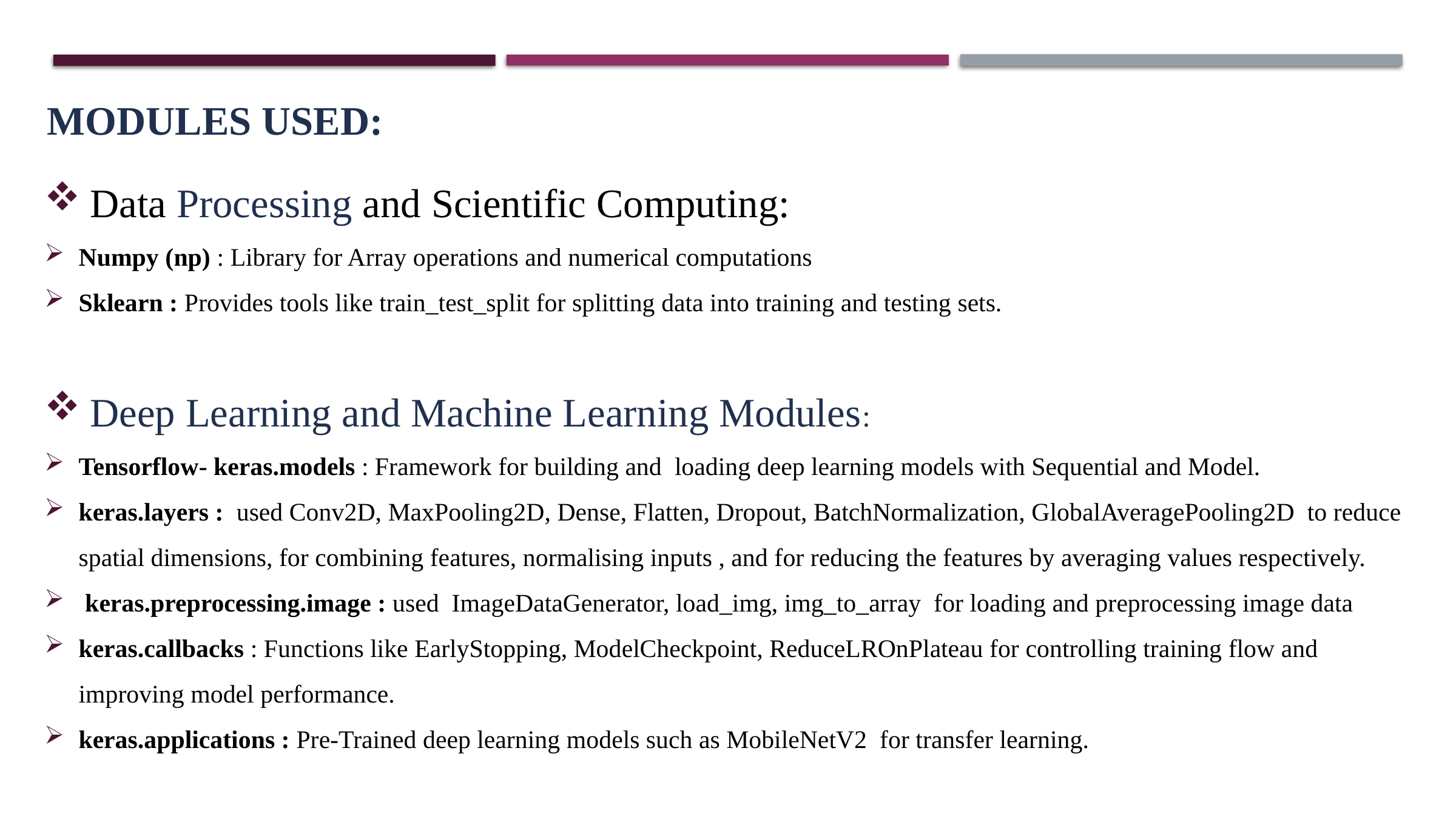

MODULES USED:
Data Processing and Scientific Computing:
Numpy (np) : Library for Array operations and numerical computations
Sklearn : Provides tools like train_test_split for splitting data into training and testing sets.

Deep Learning and Machine Learning Modules:
Tensorflow- keras.models : Framework for building and  loading deep learning models with Sequential and Model.
keras.layers :  used Conv2D, MaxPooling2D, Dense, Flatten, Dropout, BatchNormalization, GlobalAveragePooling2D  to reduce spatial dimensions, for combining features, normalising inputs , and for reducing the features by averaging values respectively.
 keras.preprocessing.image : used  ImageDataGenerator, load_img, img_to_array  for loading and preprocessing image data
keras.callbacks : Functions like EarlyStopping, ModelCheckpoint, ReduceLROnPlateau for controlling training flow and improving model performance.
keras.applications : Pre-Trained deep learning models such as MobileNetV2  for transfer learning.